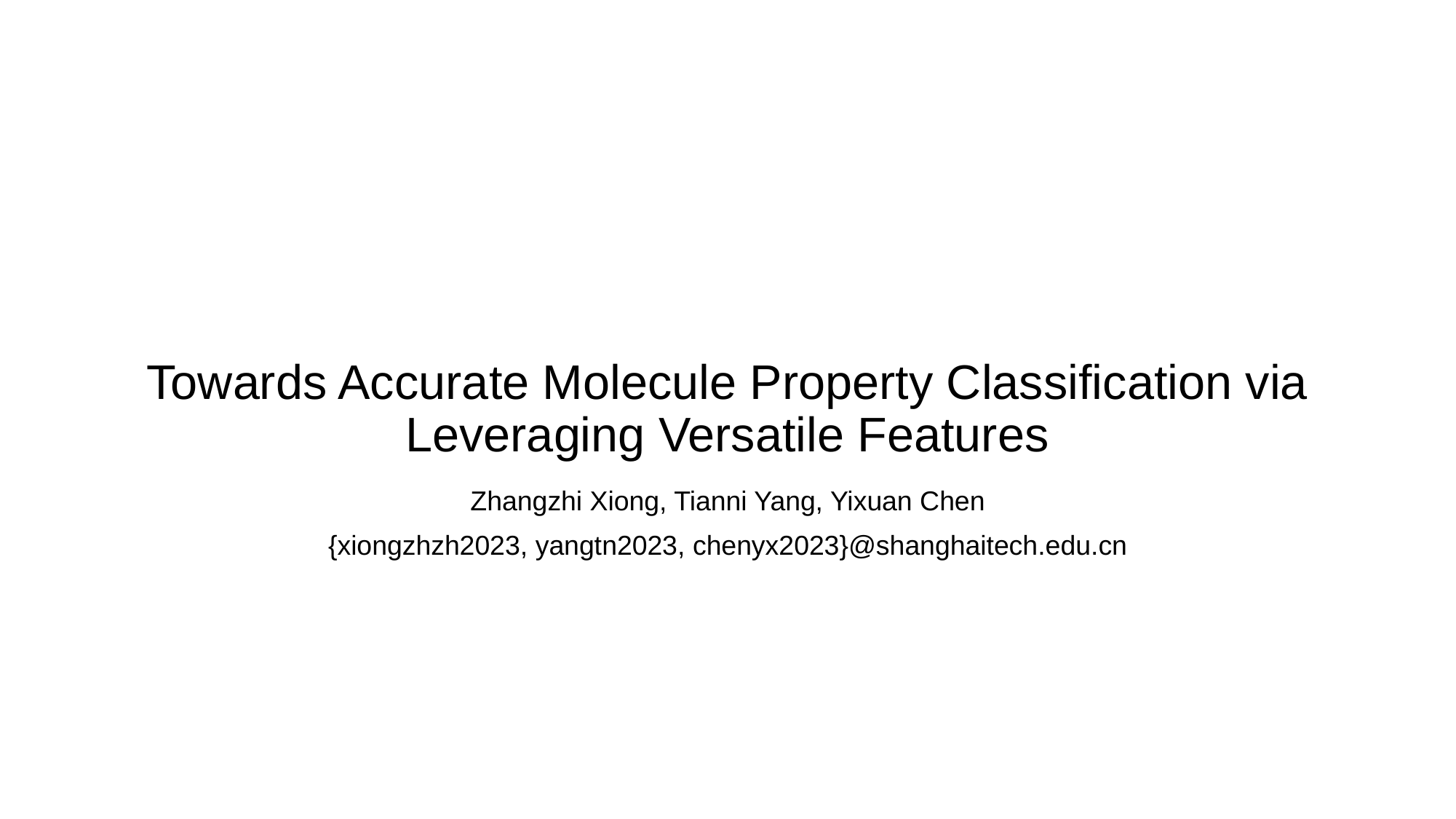

Towards Accurate Molecule Property Classification via Leveraging Versatile Features
Zhangzhi Xiong, Tianni Yang, Yixuan Chen
{xiongzhzh2023, yangtn2023, chenyx2023}@shanghaitech.edu.cn